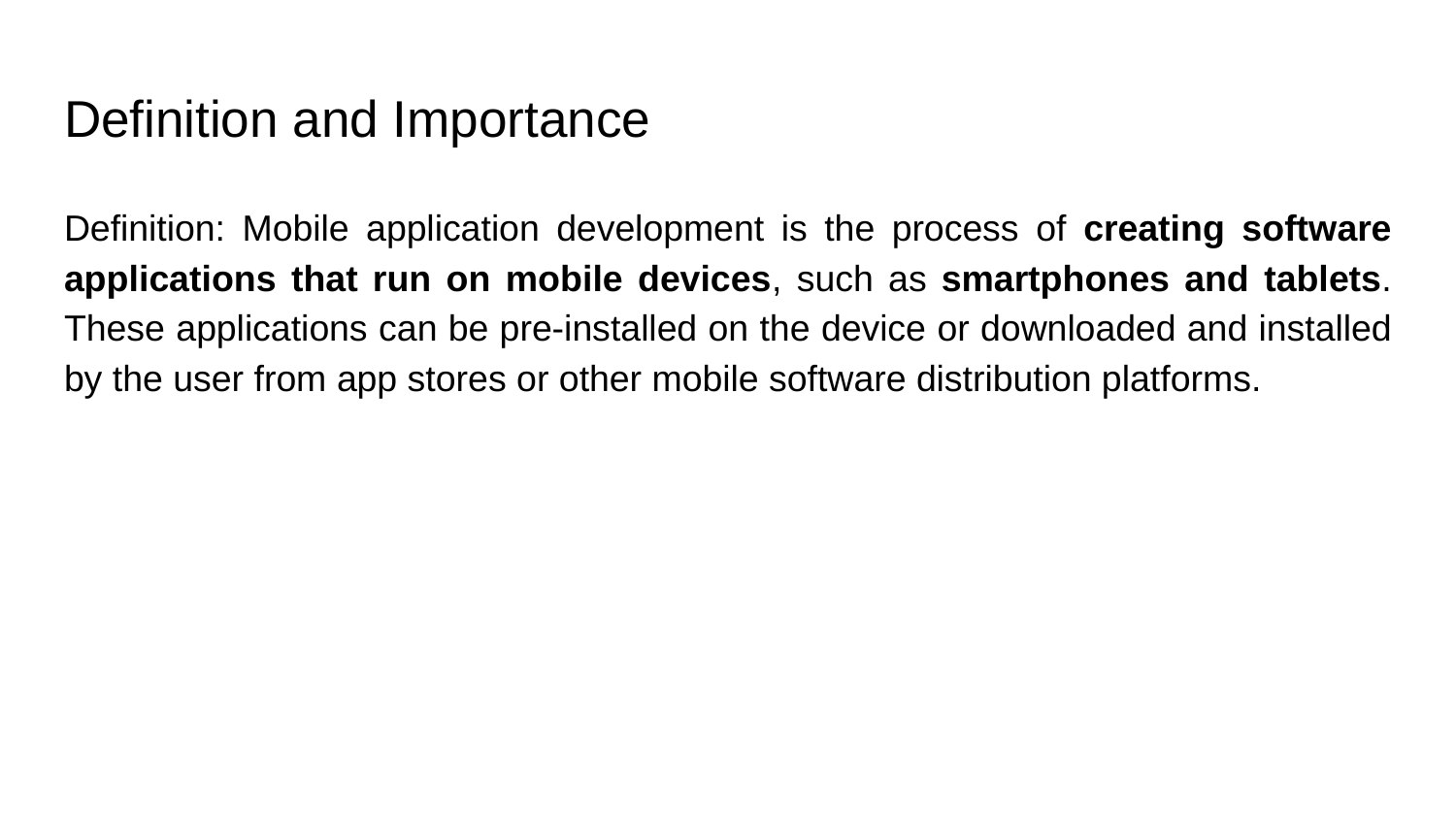

# Definition and Importance
Definition: Mobile application development is the process of creating software applications that run on mobile devices, such as smartphones and tablets. These applications can be pre-installed on the device or downloaded and installed by the user from app stores or other mobile software distribution platforms.